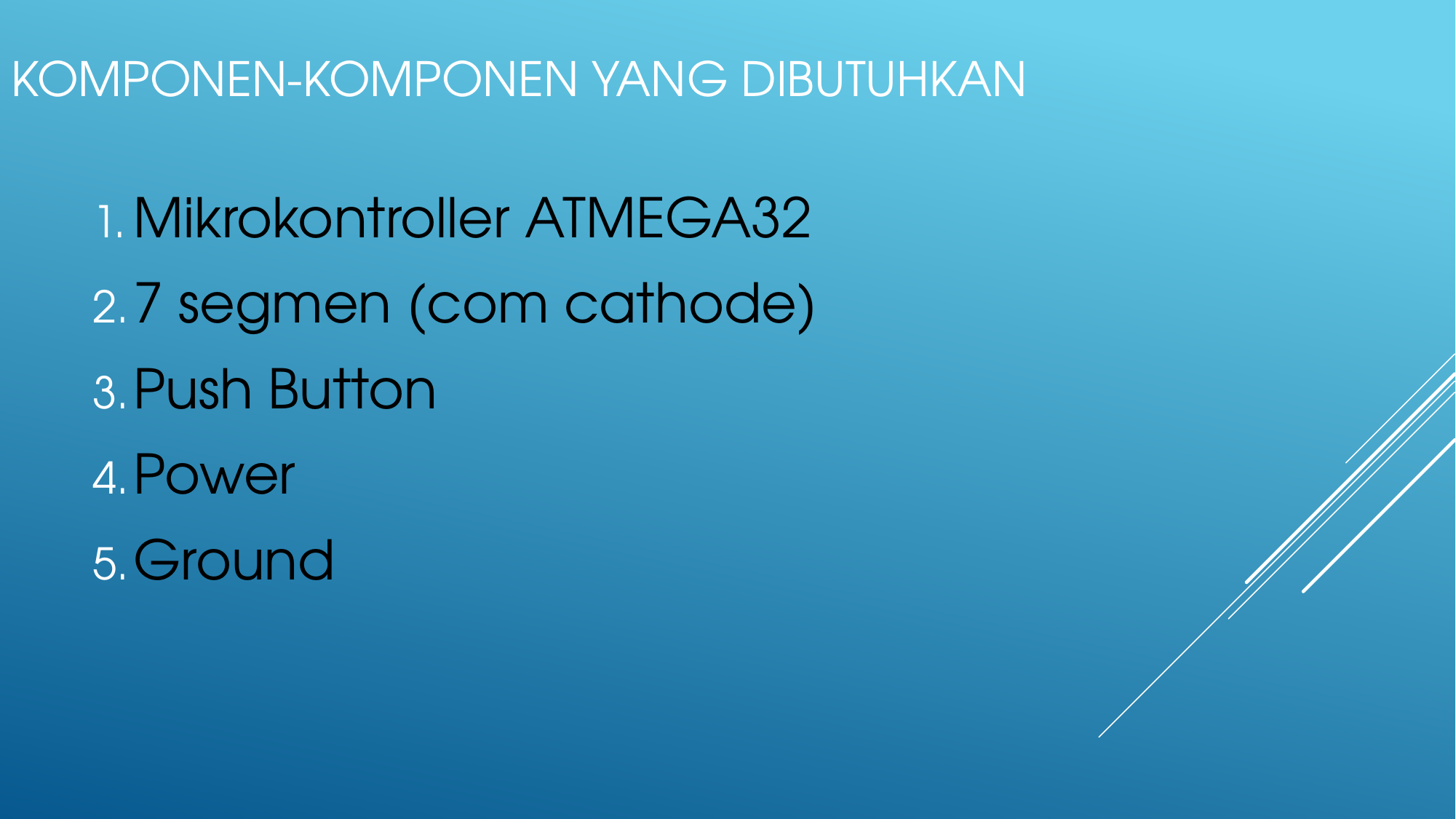

# Komponen-komponen yang dibutuhkan
Mikrokontroller ATMEGA32
7 segmen (com cathode)
Push Button
Power
Ground